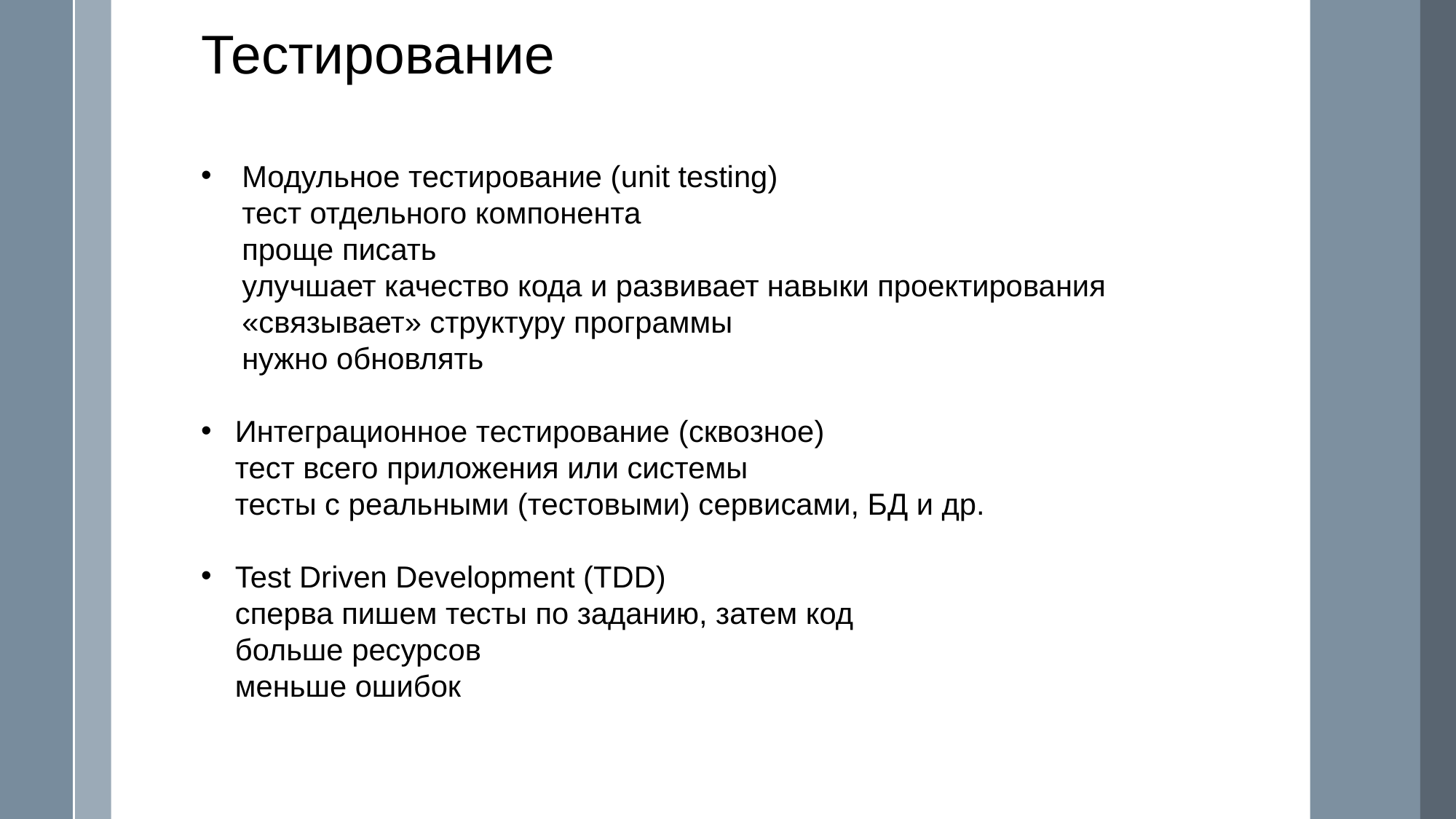

Тестирование
Модульное тестирование (unit testing)
тест отдельного компонента
проще писать
улучшает качество кода и развивает навыки проектирования
«связывает» структуру программы
нужно обновлять
Интеграционное тестирование (сквозное)
тест всего приложения или системы
тесты с реальными (тестовыми) сервисами, БД и др.
Test Driven Development (TDD)
сперва пишем тесты по заданию, затем код
больше ресурсов
меньше ошибок